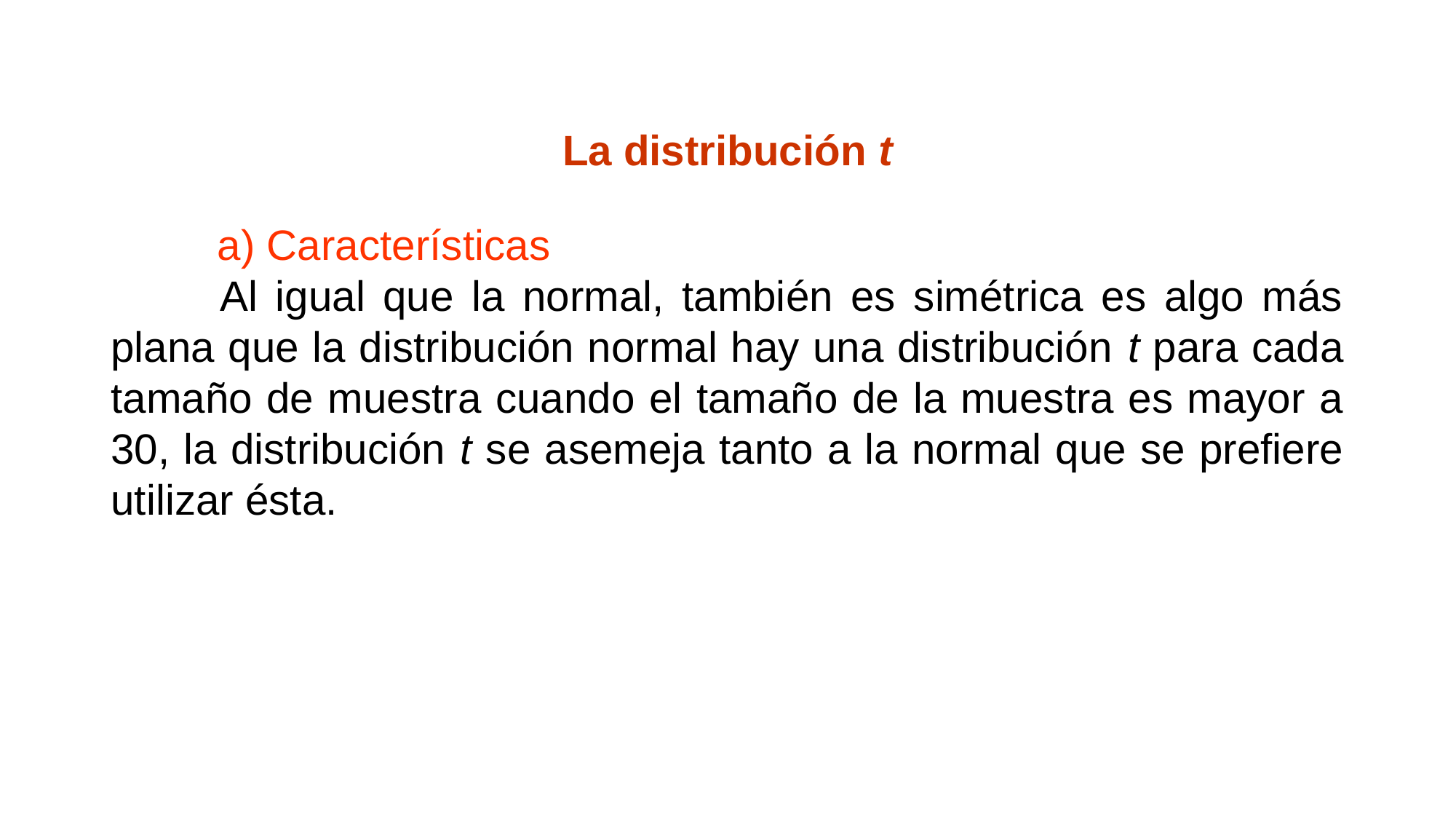

La distribución t

         a) Características
	Al igual que la normal, también es simétrica es algo más plana que la distribución normal hay una distribución t para cada tamaño de muestra cuando el tamaño de la muestra es mayor a 30, la distribución t se asemeja tanto a la normal que se prefiere utilizar ésta.